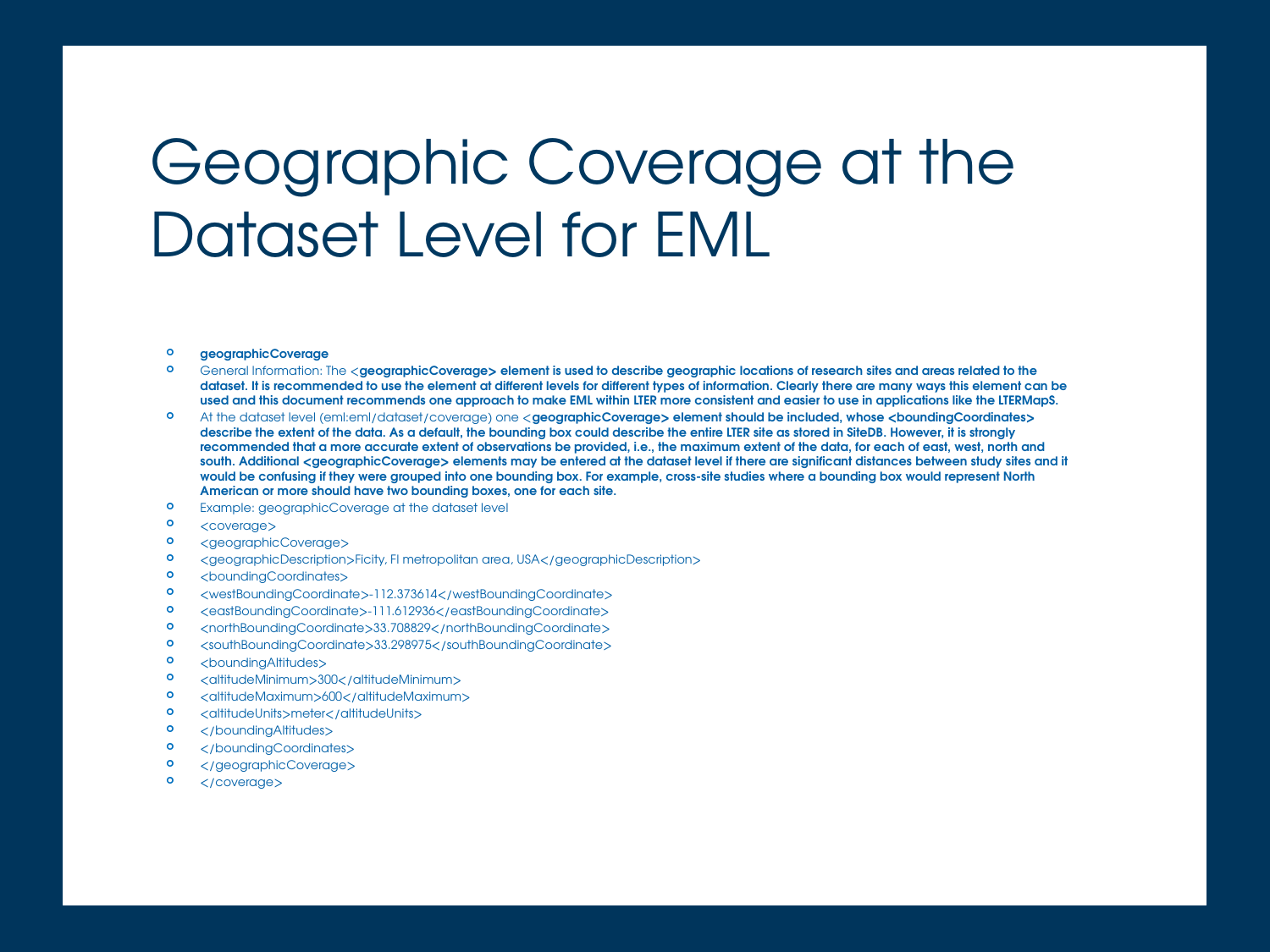

# Geographic Coverage at the Dataset Level for EML

geographicCoverage
General Information: The <geographicCoverage> element is used to describe geographic locations of research sites and areas related to the dataset. It is recommended to use the element at different levels for different types of information. Clearly there are many ways this element can be used and this document recommends one approach to make EML within LTER more consistent and easier to use in applications like the LTERMapS.
At the dataset level (eml:eml/dataset/coverage) one <geographicCoverage> element should be included, whose <boundingCoordinates> describe the extent of the data. As a default, the bounding box could describe the entire LTER site as stored in SiteDB. However, it is strongly recommended that a more accurate extent of observations be provided, i.e., the maximum extent of the data, for each of east, west, north and south. Additional <geographicCoverage> elements may be entered at the dataset level if there are significant distances between study sites and it would be confusing if they were grouped into one bounding box. For example, cross-site studies where a bounding box would represent North American or more should have two bounding boxes, one for each site.
Example: geographicCoverage at the dataset level
<coverage>
<geographicCoverage>
<geographicDescription>Ficity, FI metropolitan area, USA</geographicDescription>
<boundingCoordinates>
<westBoundingCoordinate>-112.373614</westBoundingCoordinate>
<eastBoundingCoordinate>-111.612936</eastBoundingCoordinate>
<northBoundingCoordinate>33.708829</northBoundingCoordinate>
<southBoundingCoordinate>33.298975</southBoundingCoordinate>
<boundingAltitudes>
<altitudeMinimum>300</altitudeMinimum>
<altitudeMaximum>600</altitudeMaximum>
<altitudeUnits>meter</altitudeUnits>
</boundingAltitudes>
</boundingCoordinates>
</geographicCoverage>
</coverage>